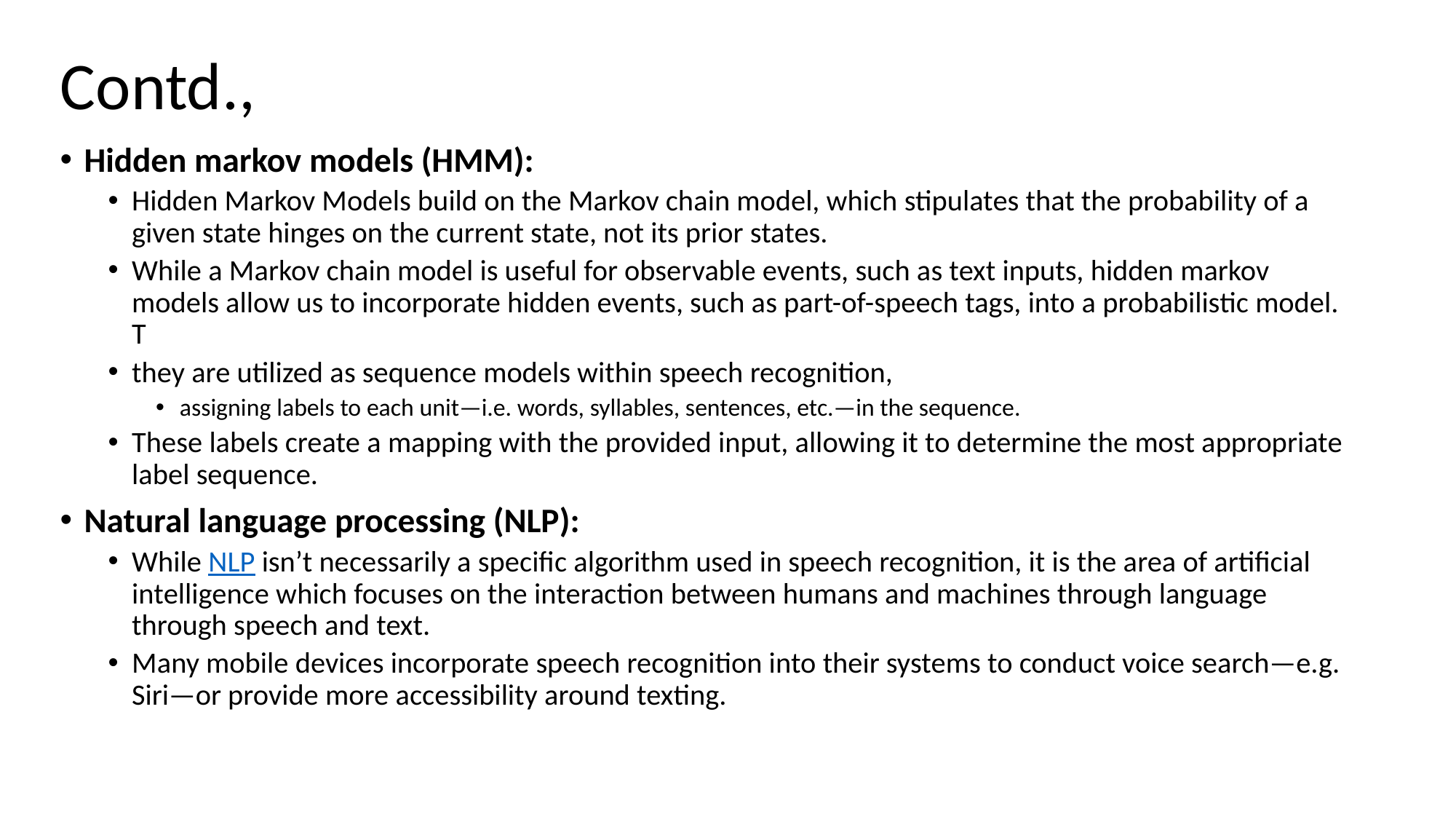

# Contd.,
Hidden markov models (HMM):
Hidden Markov Models build on the Markov chain model, which stipulates that the probability of a given state hinges on the current state, not its prior states.
While a Markov chain model is useful for observable events, such as text inputs, hidden markov models allow us to incorporate hidden events, such as part-of-speech tags, into a probabilistic model. T
they are utilized as sequence models within speech recognition,
assigning labels to each unit—i.e. words, syllables, sentences, etc.—in the sequence.
These labels create a mapping with the provided input, allowing it to determine the most appropriate label sequence.
Natural language processing (NLP):
While NLP isn’t necessarily a specific algorithm used in speech recognition, it is the area of artificial intelligence which focuses on the interaction between humans and machines through language through speech and text.
Many mobile devices incorporate speech recognition into their systems to conduct voice search—e.g. Siri—or provide more accessibility around texting.